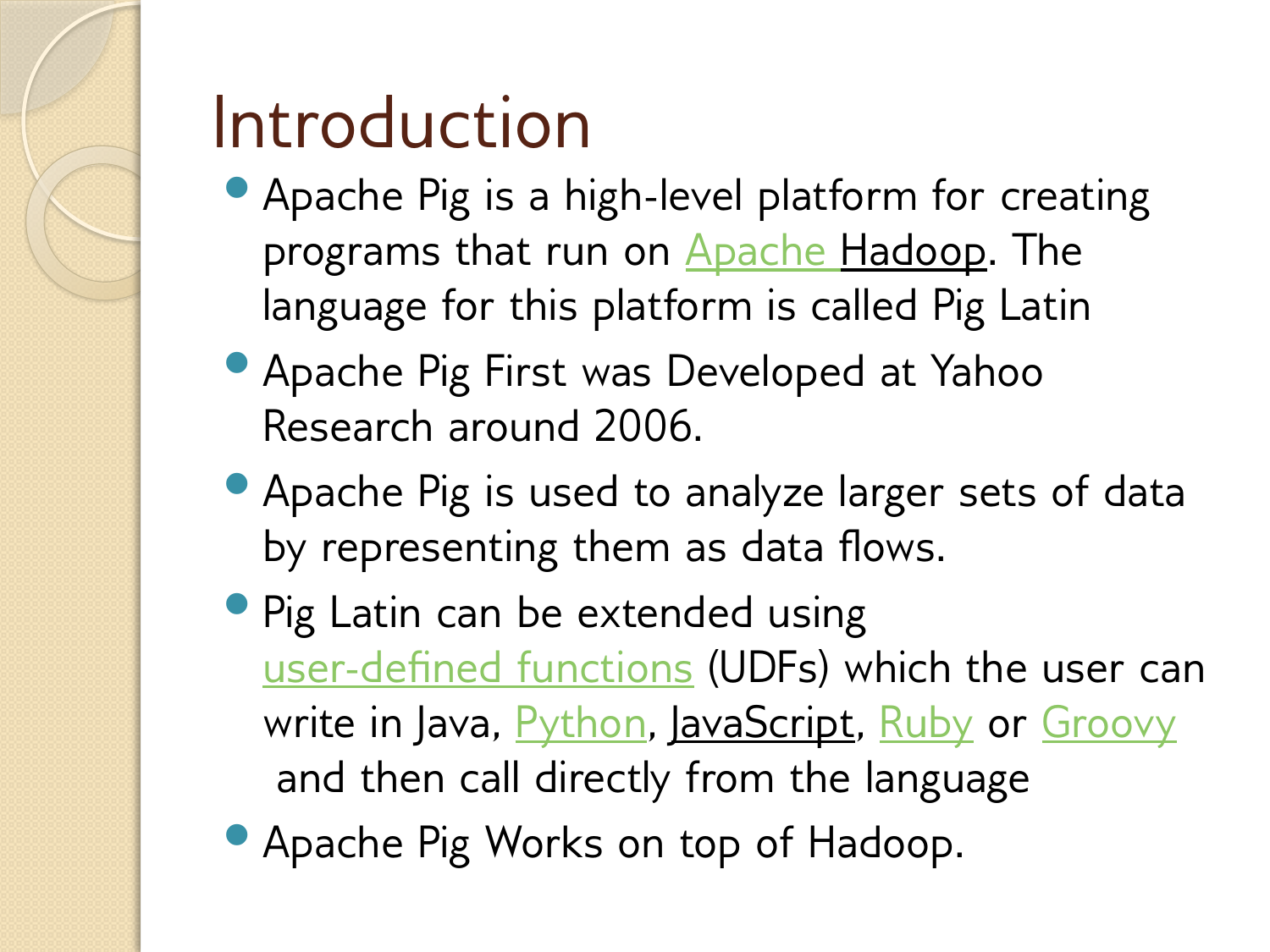

# Introduction
Apache Pig is a high-level platform for creating programs that run on Apache Hadoop. The language for this platform is called Pig Latin
Apache Pig First was Developed at Yahoo Research around 2006.
Apache Pig is used to analyze larger sets of data by representing them as data flows.
Pig Latin can be extended using user-defined functions (UDFs) which the user can write in Java, Python, JavaScript, Ruby or Groovy and then call directly from the language
Apache Pig Works on top of Hadoop.